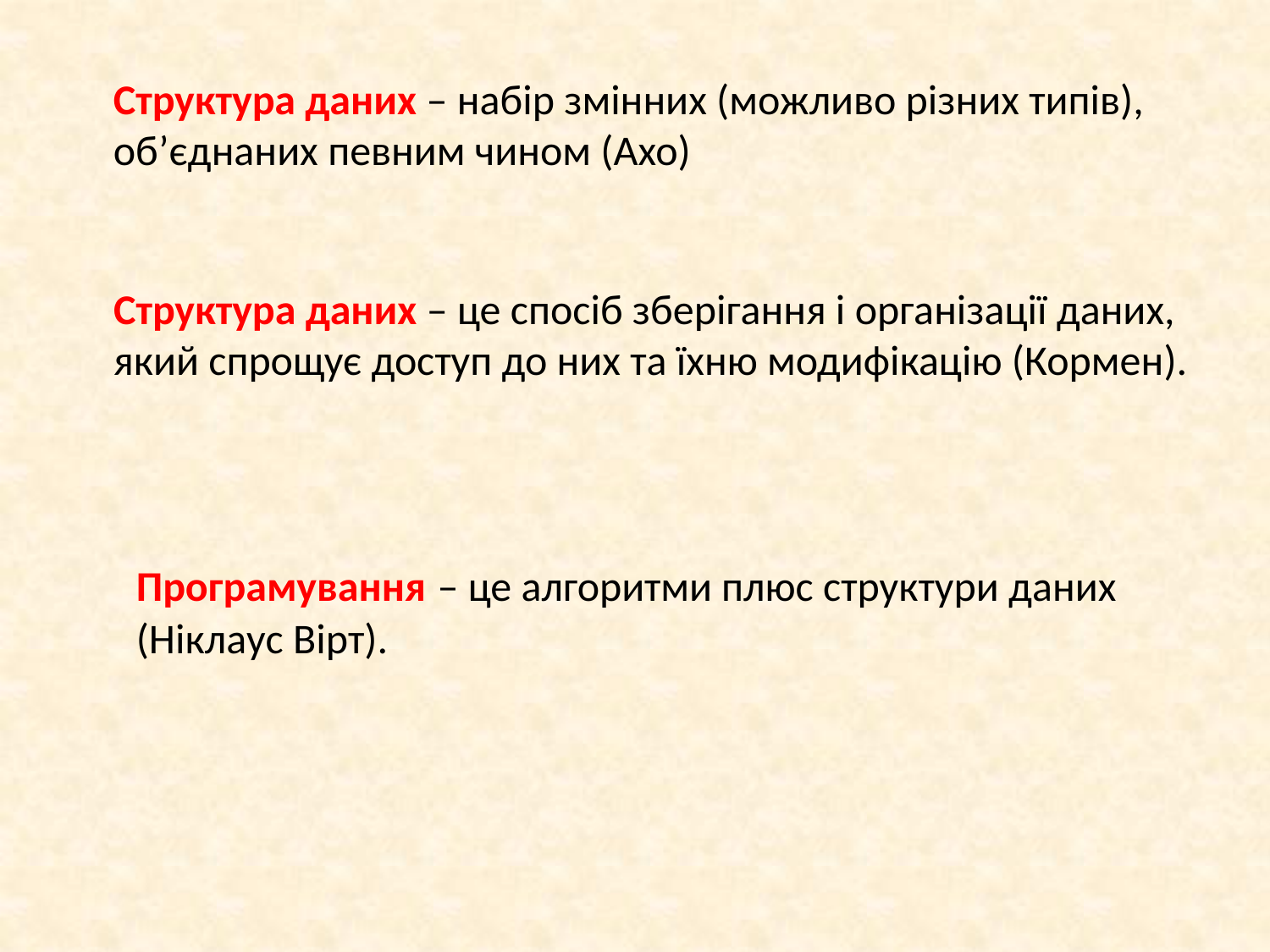

Структура даних – набір змінних (можливо різних типів), об’єднаних певним чином (Ахо)
Структура даних – це спосіб зберігання і організації даних, який спрощує доступ до них та їхню модифікацію (Кормен).
Програмування – це алгоритми плюс структури даних (Ніклаус Вірт).